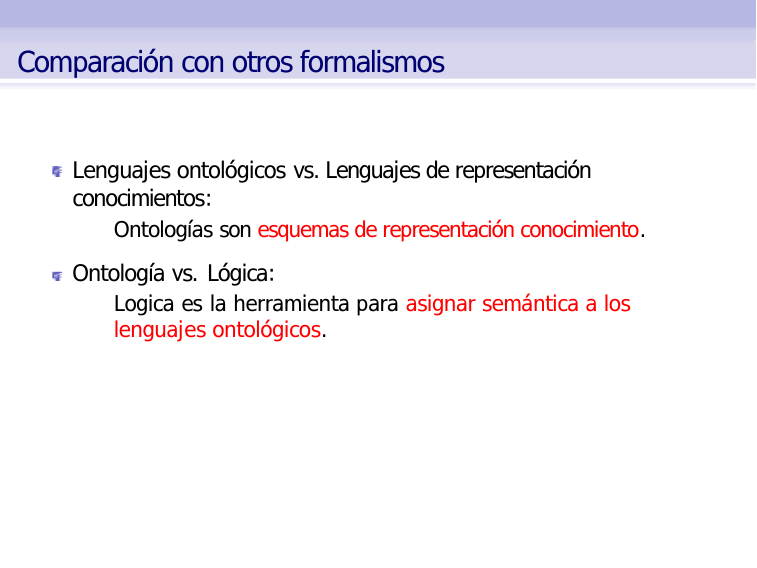

Comparación con otros formalismos

Lenguajes ontológicos vs. Lenguajes de representación conocimientos:
Ontologías son esquemas de representación conocimiento.
Ontología vs. Lógica:
Logica es la herramienta para asignar semántica a los lenguajes ontológicos.